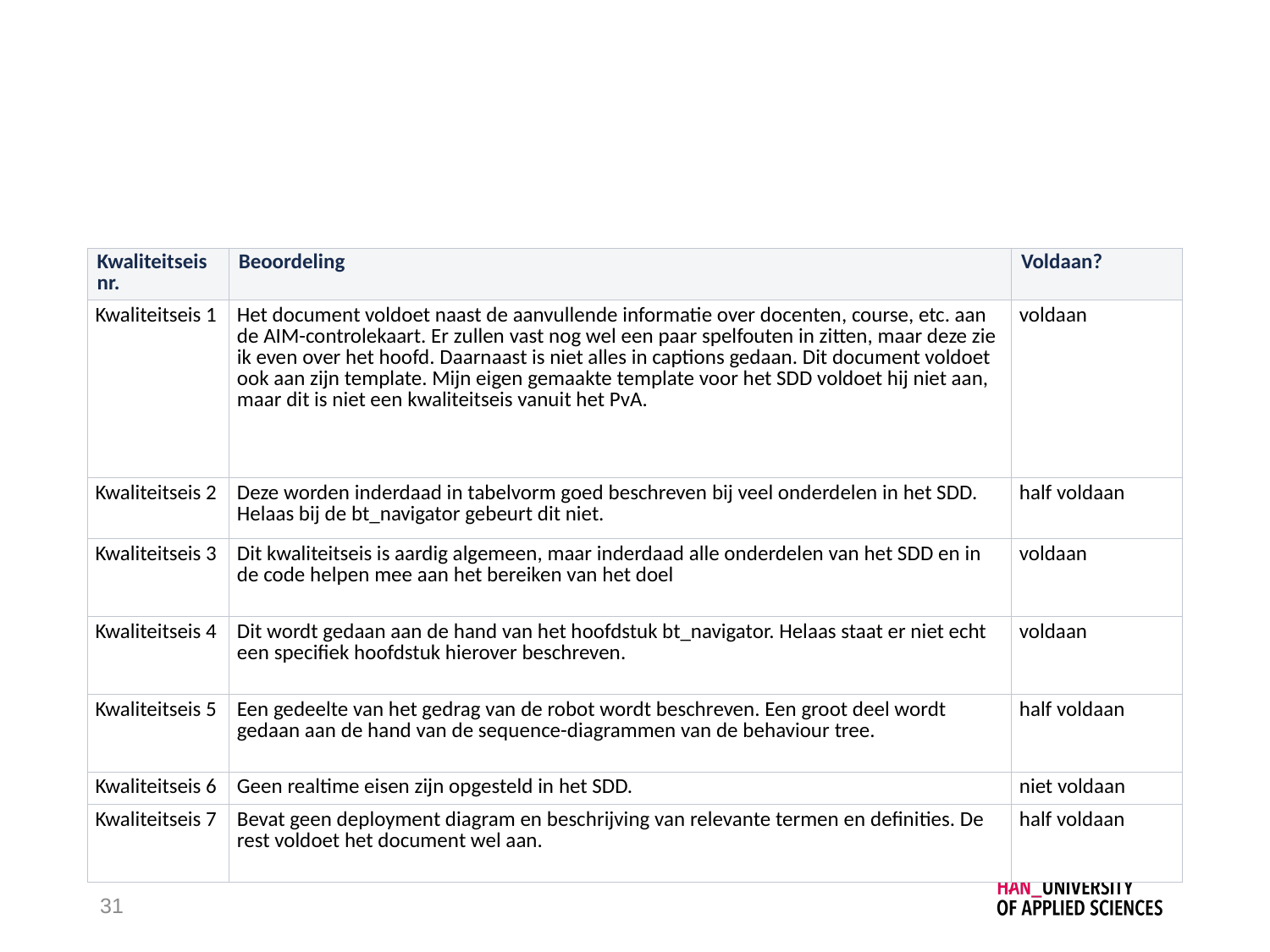

#
| Kwaliteitseis nr. | Beoordeling | Voldaan? |
| --- | --- | --- |
| Kwaliteitseis 1 | Het document voldoet naast de aanvullende informatie over docenten, course, etc. aan de AIM-controlekaart. Er zullen vast nog wel een paar spelfouten in zitten, maar deze zie ik even over het hoofd. Daarnaast is niet alles in captions gedaan. Dit document voldoet ook aan zijn template. Mijn eigen gemaakte template voor het SDD voldoet hij niet aan, maar dit is niet een kwaliteitseis vanuit het PvA. | voldaan |
| Kwaliteitseis 2 | Deze worden inderdaad in tabelvorm goed beschreven bij veel onderdelen in het SDD. Helaas bij de bt\_navigator gebeurt dit niet. | half voldaan |
| Kwaliteitseis 3 | Dit kwaliteitseis is aardig algemeen, maar inderdaad alle onderdelen van het SDD en in de code helpen mee aan het bereiken van het doel | voldaan |
| Kwaliteitseis 4 | Dit wordt gedaan aan de hand van het hoofdstuk bt\_navigator. Helaas staat er niet echt een specifiek hoofdstuk hierover beschreven. | voldaan |
| Kwaliteitseis 5 | Een gedeelte van het gedrag van de robot wordt beschreven. Een groot deel wordt gedaan aan de hand van de sequence-diagrammen van de behaviour tree. | half voldaan |
| Kwaliteitseis 6 | Geen realtime eisen zijn opgesteld in het SDD. | niet voldaan |
| Kwaliteitseis 7 | Bevat geen deployment diagram en beschrijving van relevante termen en definities. De rest voldoet het document wel aan. | half voldaan |

31